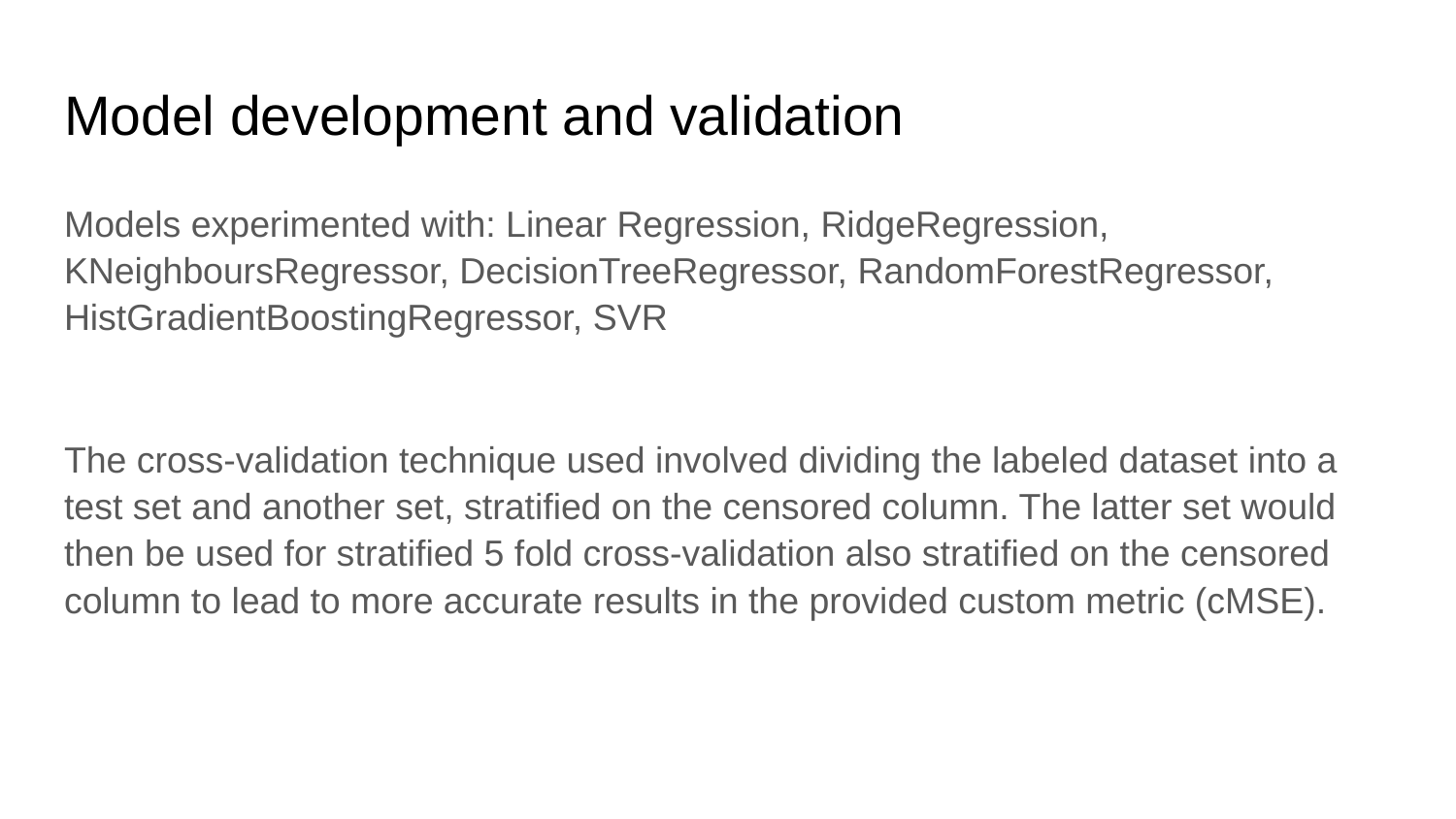

# Model development and validation
Models experimented with: Linear Regression, RidgeRegression, KNeighboursRegressor, DecisionTreeRegressor, RandomForestRegressor, HistGradientBoostingRegressor, SVR

The cross-validation technique used involved dividing the labeled dataset into a test set and another set, stratified on the censored column. The latter set would then be used for stratified 5 fold cross-validation also stratified on the censored column to lead to more accurate results in the provided custom metric (cMSE).